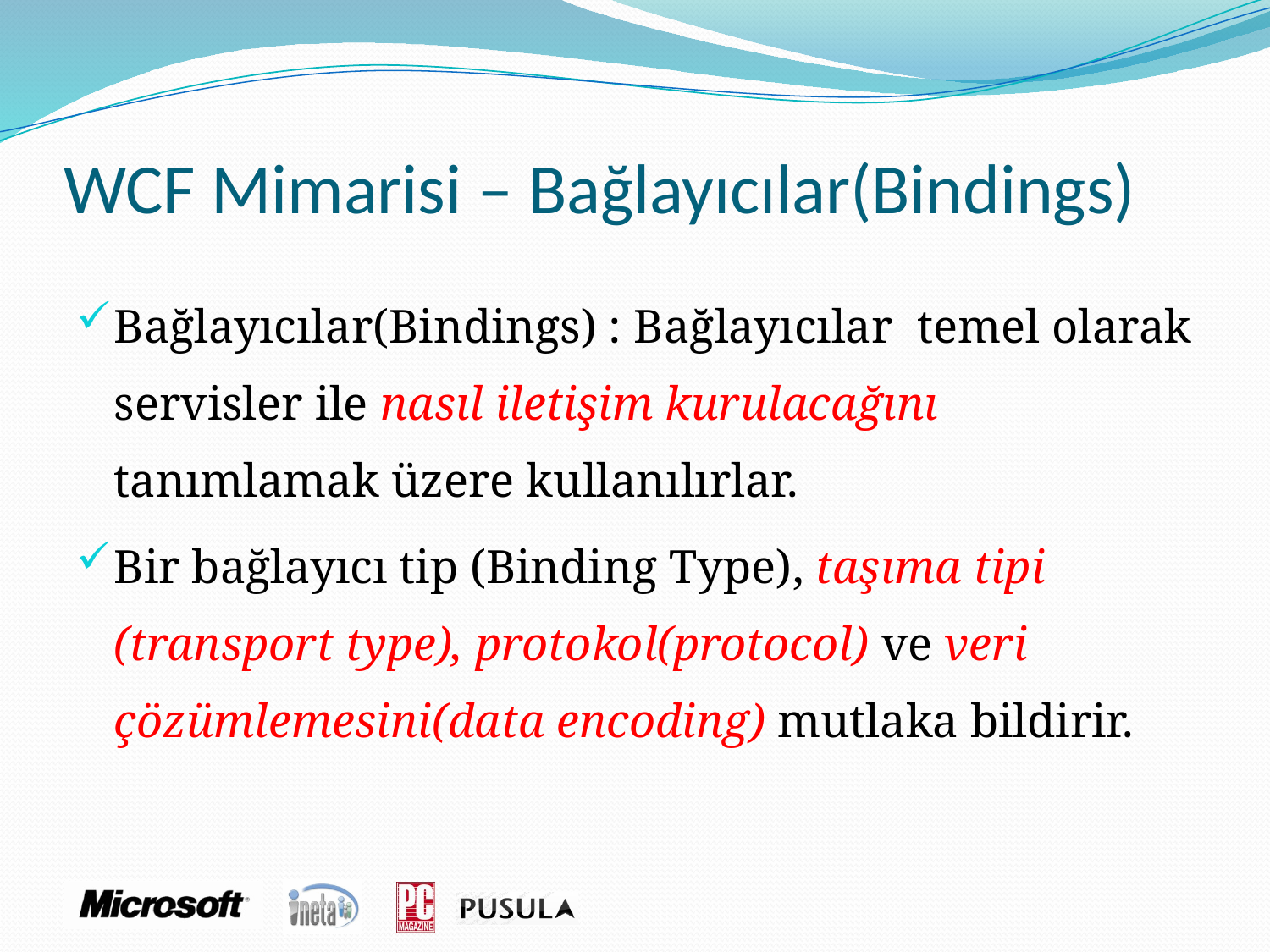

# WCF Mimarisi – Bağlayıcılar(Bindings)
Bağlayıcılar(Bindings) : Bağlayıcılar  temel olarak servisler ile nasıl iletişim kurulacağını tanımlamak üzere kullanılırlar.
Bir bağlayıcı tip (Binding Type), taşıma tipi (transport type), protokol(protocol) ve veri çözümlemesini(data encoding) mutlaka bildirir.